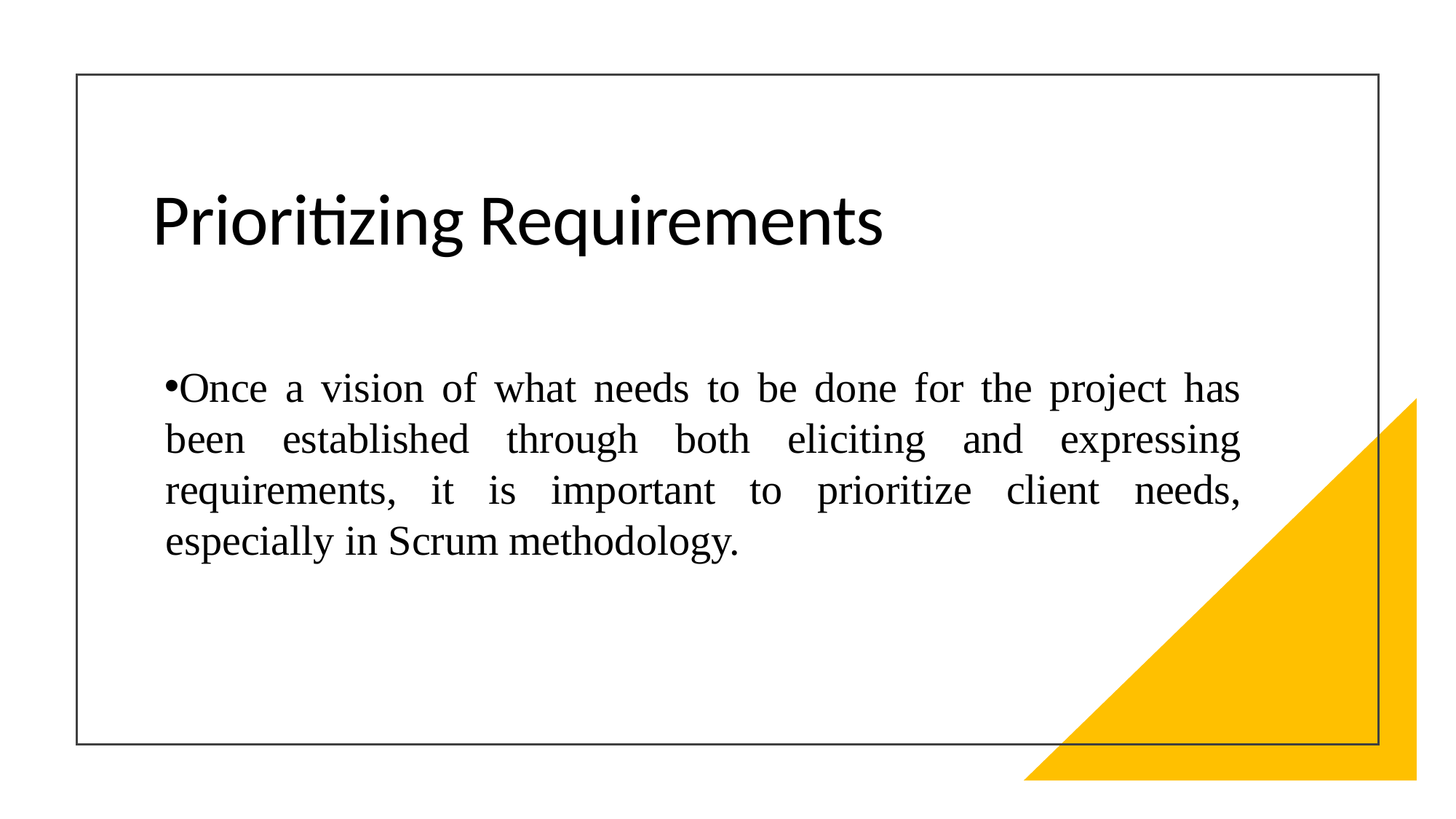

# Prioritizing Requirements
Once a vision of what needs to be done for the project has been established through both eliciting and expressing requirements, it is important to prioritize client needs, especially in Scrum methodology.